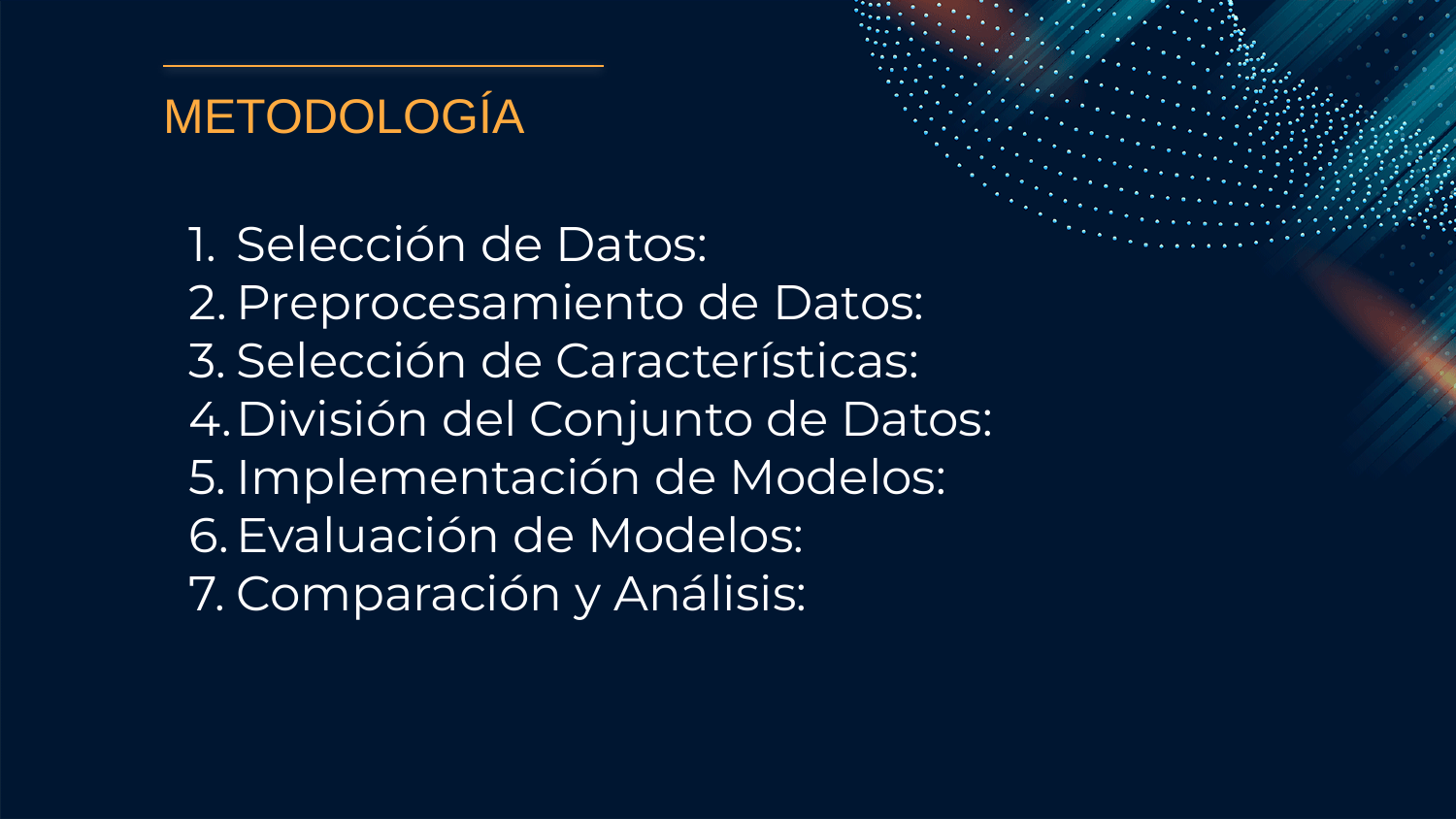

# METODOLOGÍA
Selección de Datos:
Preprocesamiento de Datos:
Selección de Características:
División del Conjunto de Datos:
Implementación de Modelos:
Evaluación de Modelos:
Comparación y Análisis: